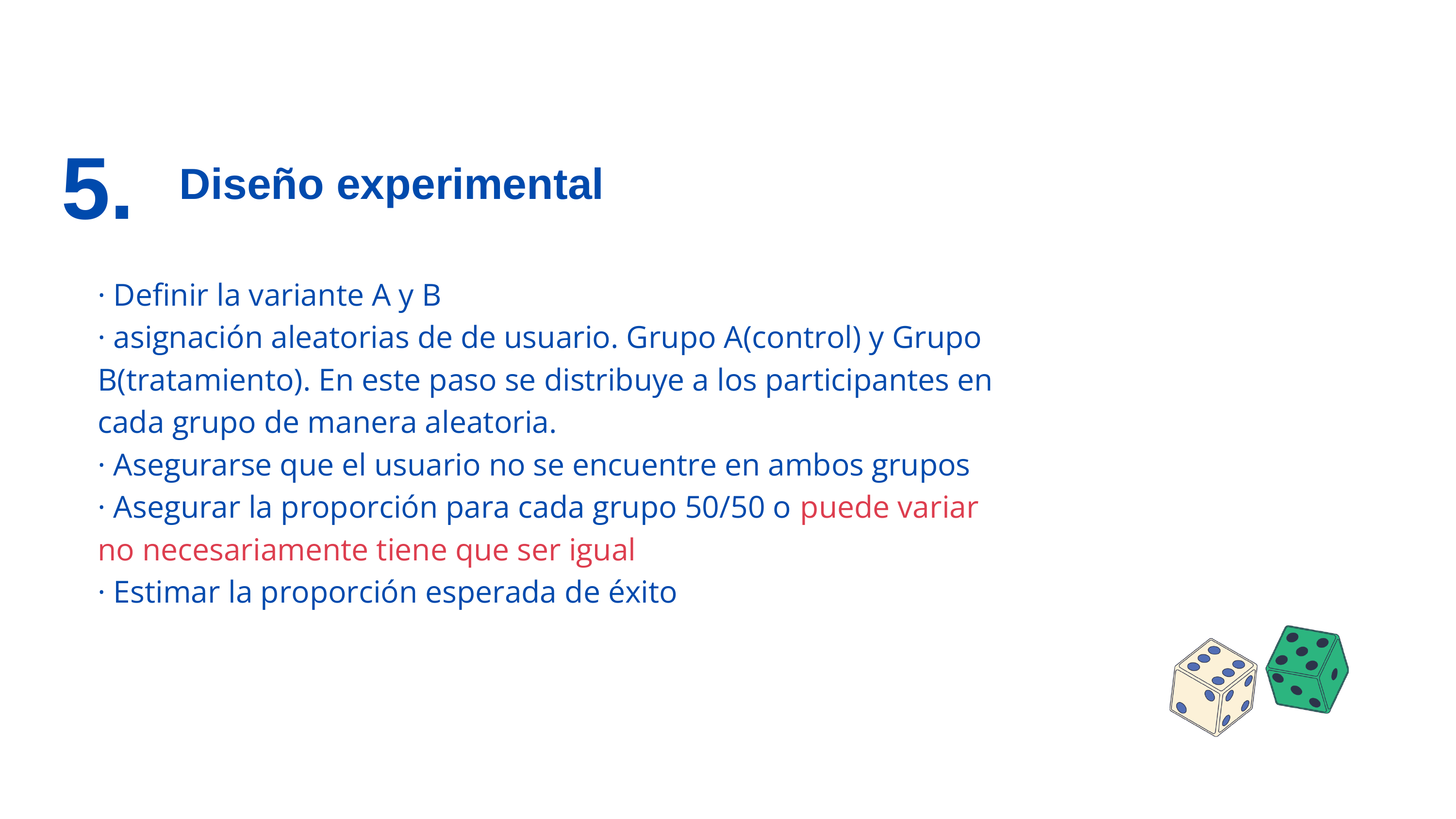

5.
Diseño experimental
· Definir la variante A y B
· asignación aleatorias de de usuario. Grupo A(control) y Grupo B(tratamiento). En este paso se distribuye a los participantes en cada grupo de manera aleatoria.
· Asegurarse que el usuario no se encuentre en ambos grupos
· Asegurar la proporción para cada grupo 50/50 o puede variar no necesariamente tiene que ser igual
· Estimar la proporción esperada de éxito